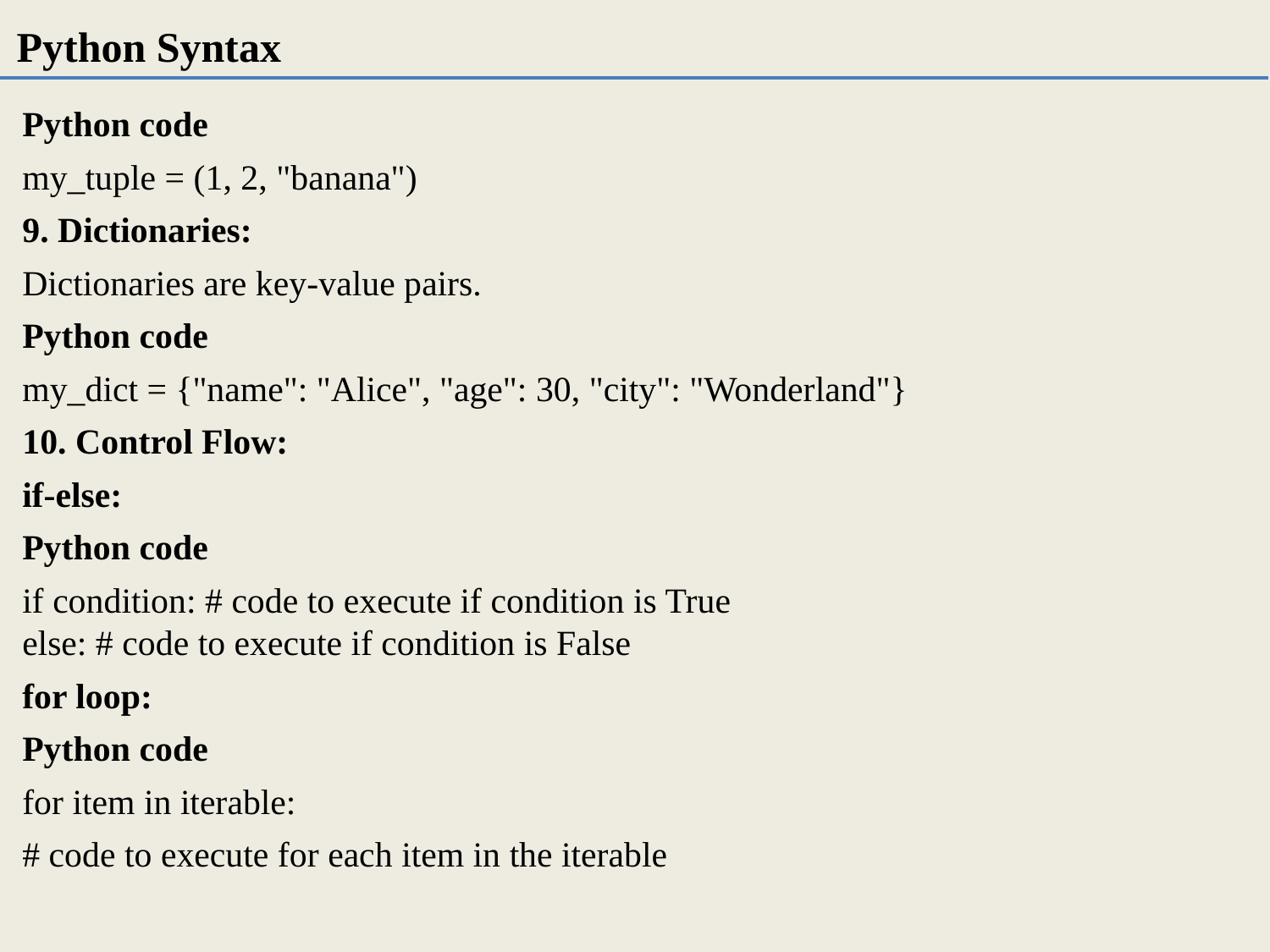

Python Syntax
Python code
my_tuple = (1, 2, "banana")
9. Dictionaries:
Dictionaries are key-value pairs.
Python code
my_dict = {"name": "Alice", "age": 30, "city": "Wonderland"}
10. Control Flow:
if-else:
Python code
if condition: # code to execute if condition is True
else: # code to execute if condition is False
for loop:
Python code
for item in iterable:
# code to execute for each item in the iterable